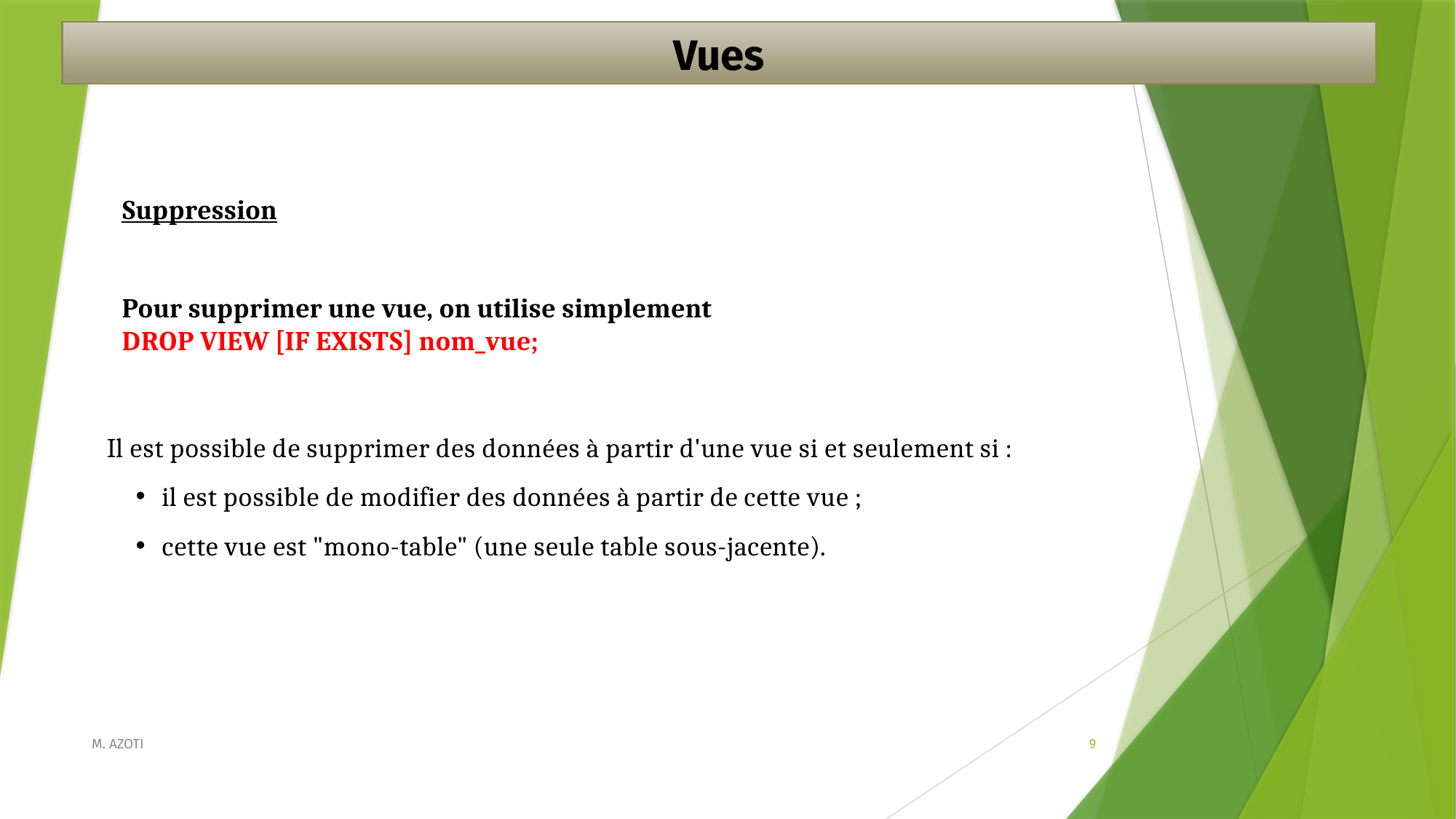

Vues
Suppression

Pour supprimer une vue, on utilise simplement
DROP VIEW [IF EXISTS] nom_vue;
Il est possible de supprimer des données à partir d'une vue si et seulement si :
il est possible de modifier des données à partir de cette vue ;
cette vue est "mono-table" (une seule table sous-jacente).
M. AZOTI
9